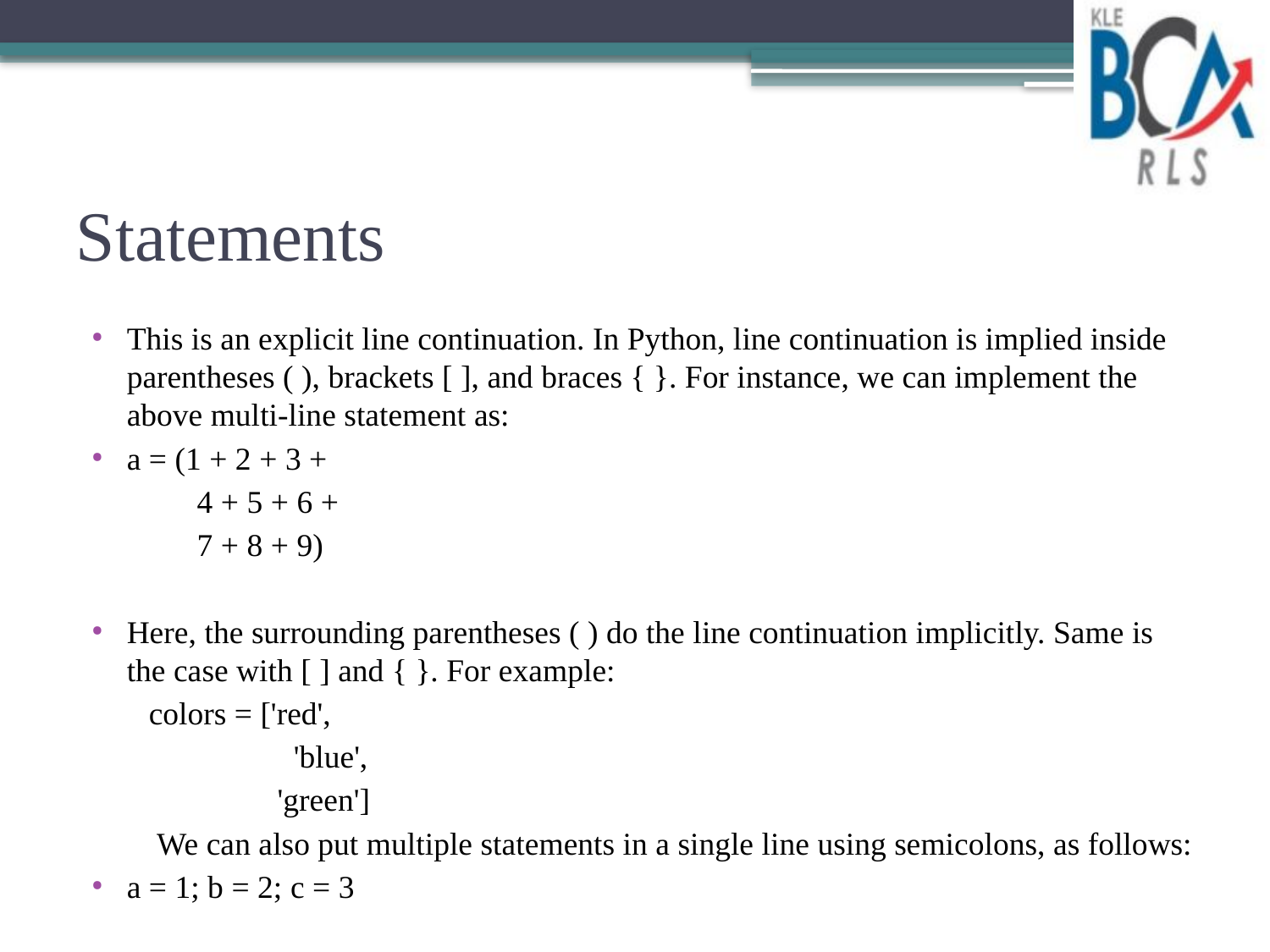

# Statements
This is an explicit line continuation. In Python, line continuation is implied inside parentheses ( ), brackets [ ], and braces { }. For instance, we can implement the above multi-line statement as:
a = (1 + 2 + 3 +
             4 + 5 + 6 +
             7 + 8 + 9)

Here, the surrounding parentheses ( ) do the line continuation implicitly. Same is the case with [ ] and { }. For example:
       colors = ['red',
                         'blue',
                       'green']
        We can also put multiple statements in a single line using semicolons, as follows:
a = 1; b = 2; c = 3